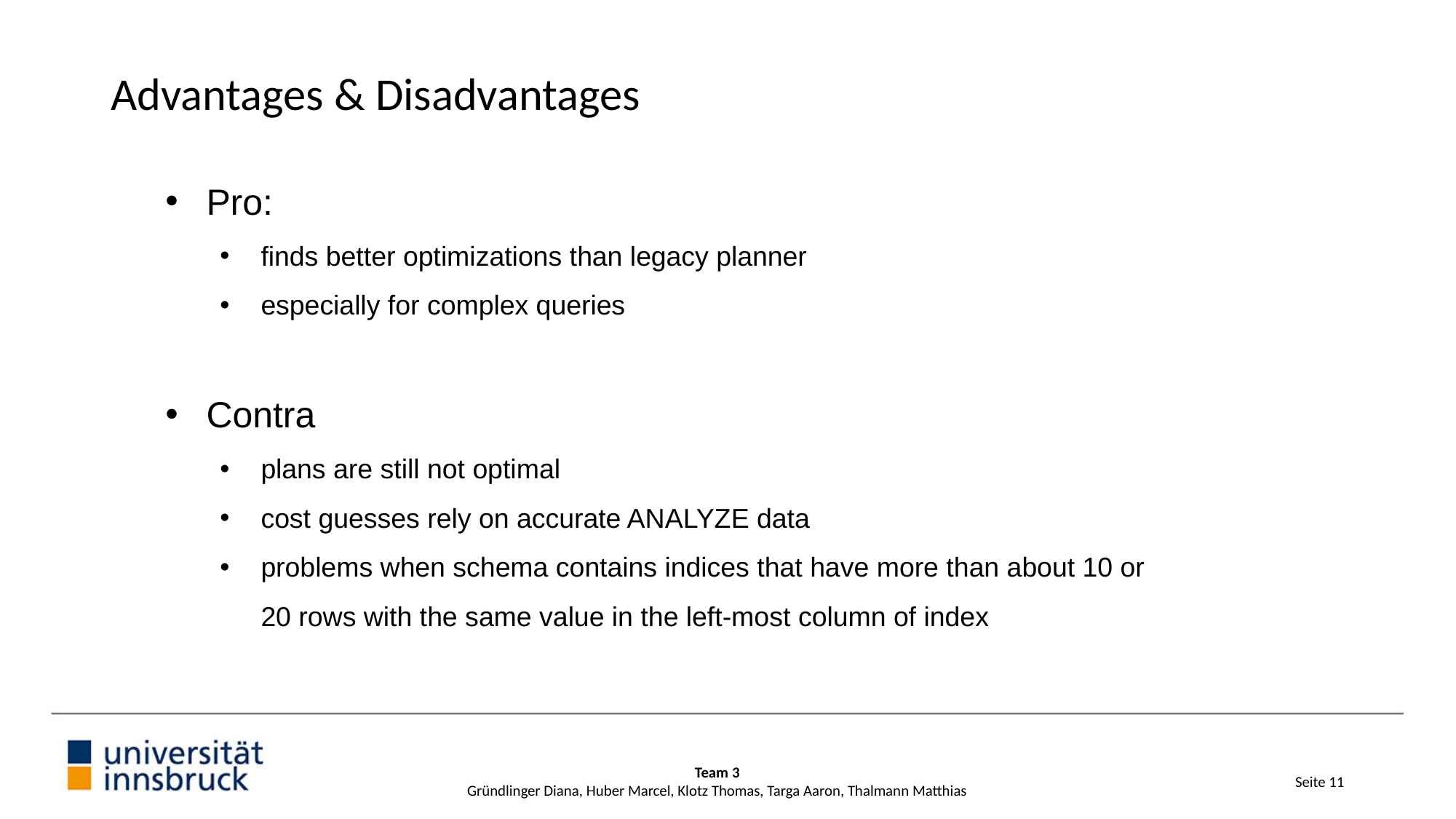

# Advantages & Disadvantages
Pro:
finds better optimizations than legacy planner
especially for complex queries

Contra
plans are still not optimal
cost guesses rely on accurate ANALYZE data
problems when schema contains indices that have more than about 10 or 20 rows with the same value in the left-most column of index

Team 3
Gründlinger Diana, Huber Marcel, Klotz Thomas, Targa Aaron, Thalmann Matthias
Seite 11